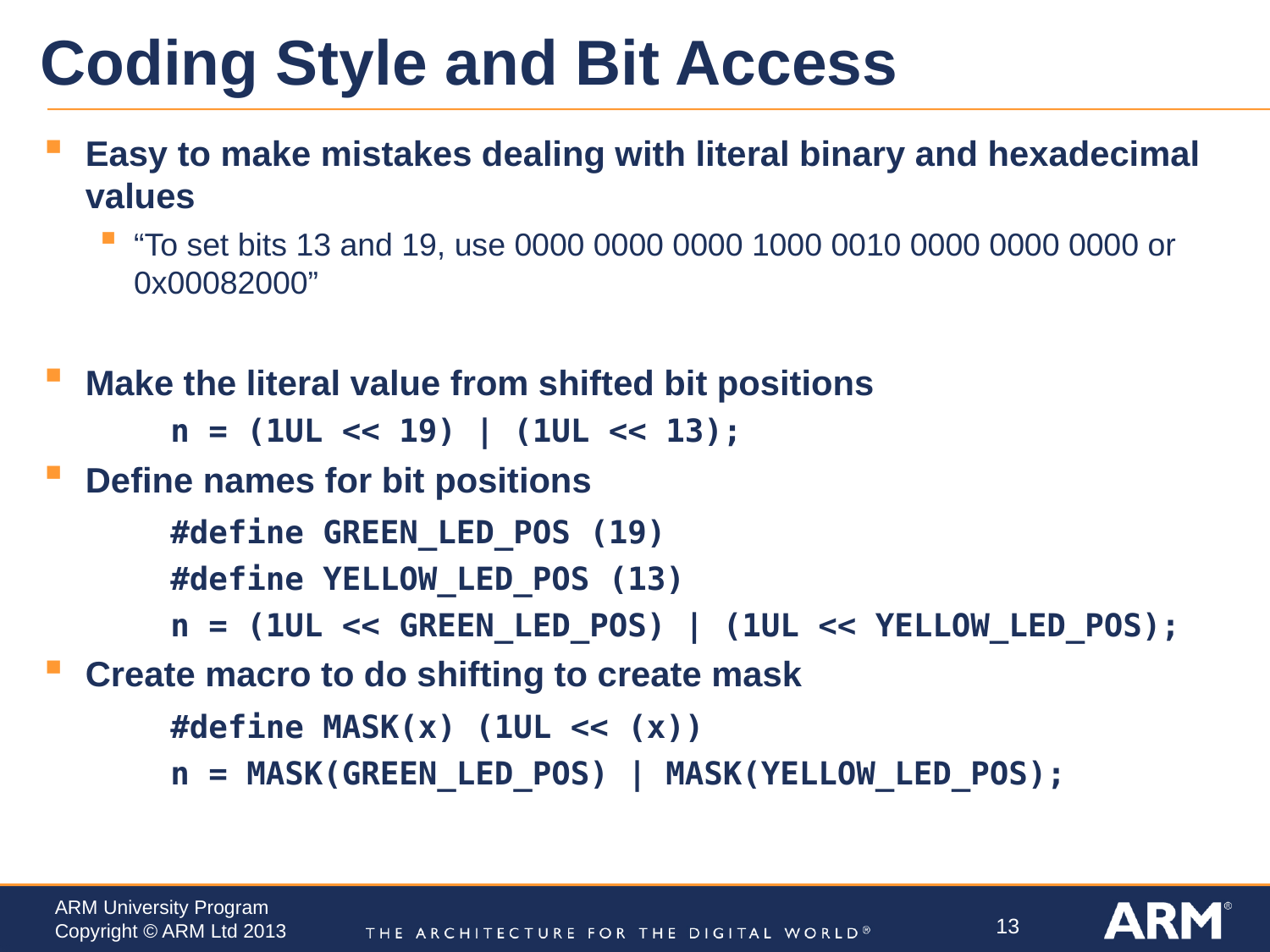

# Coding Style and Bit Access
Easy to make mistakes dealing with literal binary and hexadecimal values
“To set bits 13 and 19, use 0000 0000 0000 1000 0010 0000 0000 0000 or 0x00082000”

Make the literal value from shifted bit positions
	n = (1UL << 19) | (1UL << 13);
Define names for bit positions
	#define GREEN_LED_POS (19)
	#define YELLOW_LED_POS (13)
	n = (1UL << GREEN_LED_POS) | (1UL << YELLOW_LED_POS);
Create macro to do shifting to create mask
	#define MASK(x) (1UL << (x))
	n = MASK(GREEN_LED_POS) | MASK(YELLOW_LED_POS);